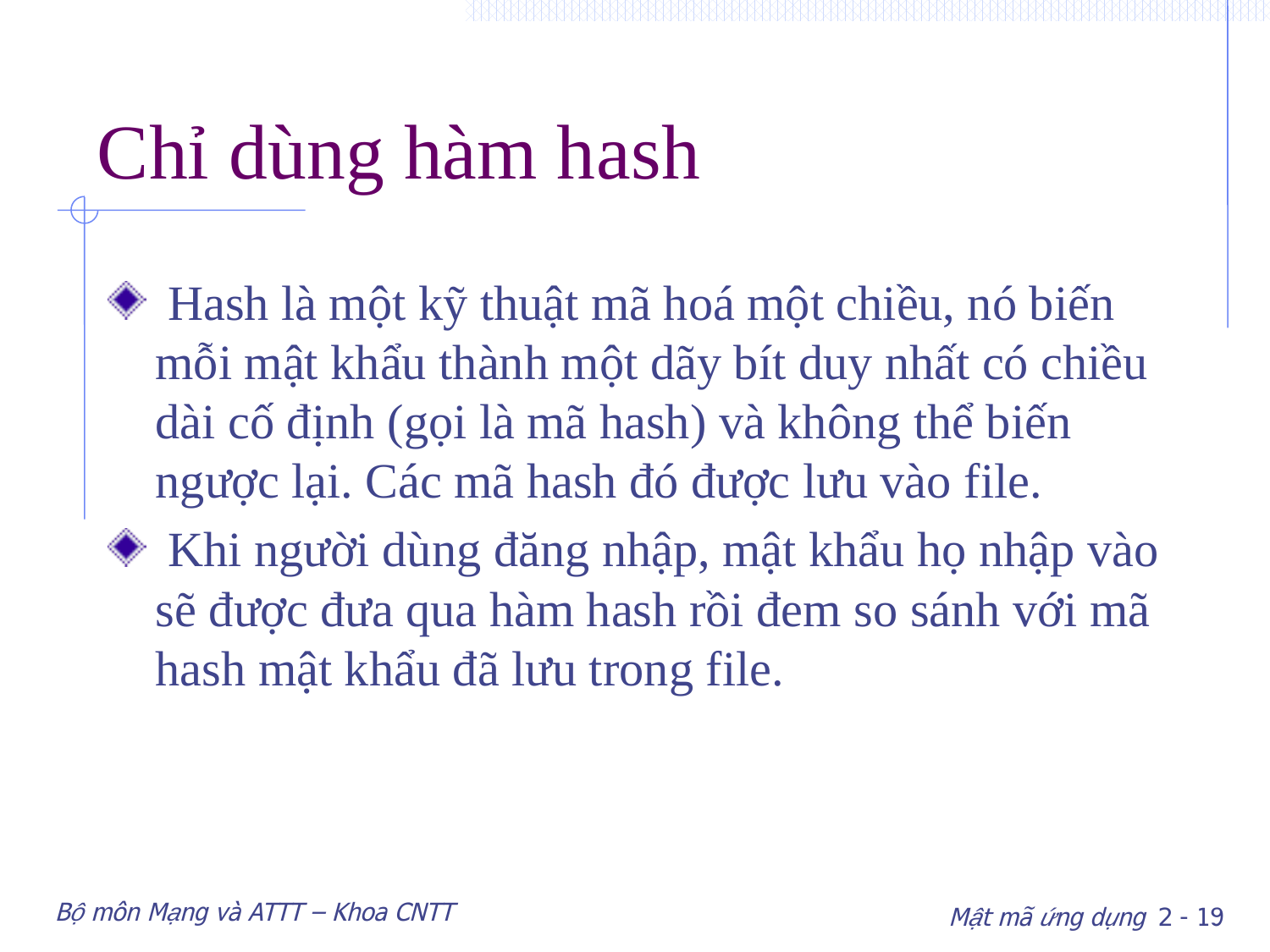

# Chỉ dùng hàm hash
 Hash là một kỹ thuật mã hoá một chiều, nó biến mỗi mật khẩu thành một dãy bít duy nhất có chiều dài cố định (gọi là mã hash) và không thể biến ngược lại. Các mã hash đó được lưu vào file.
 Khi người dùng đăng nhập, mật khẩu họ nhập vào sẽ được đưa qua hàm hash rồi đem so sánh với mã hash mật khẩu đã lưu trong file.
Bộ môn Mạng và ATTT – Khoa CNTT